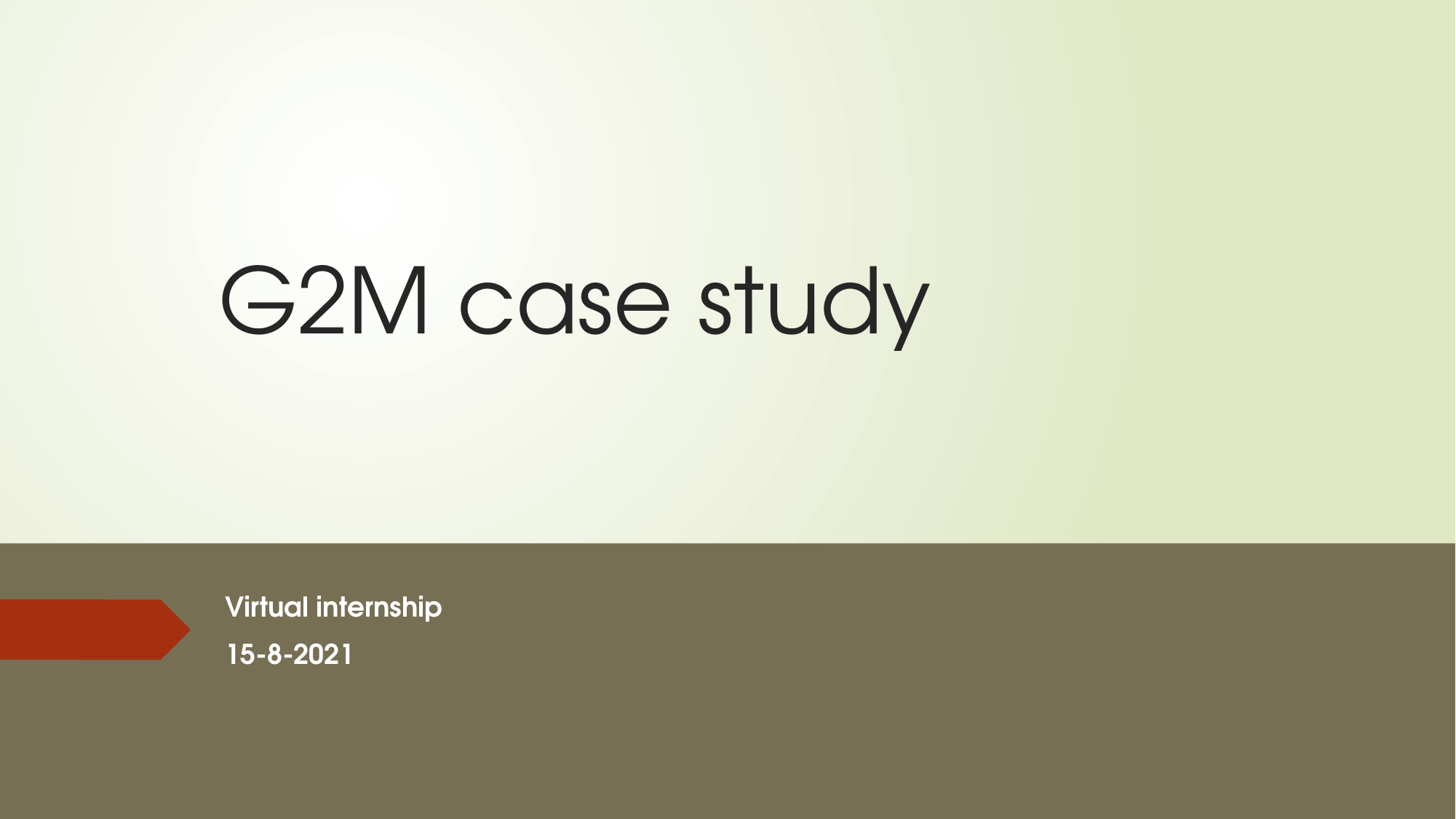

# G2M case study

Virtual internship
15-8-2021